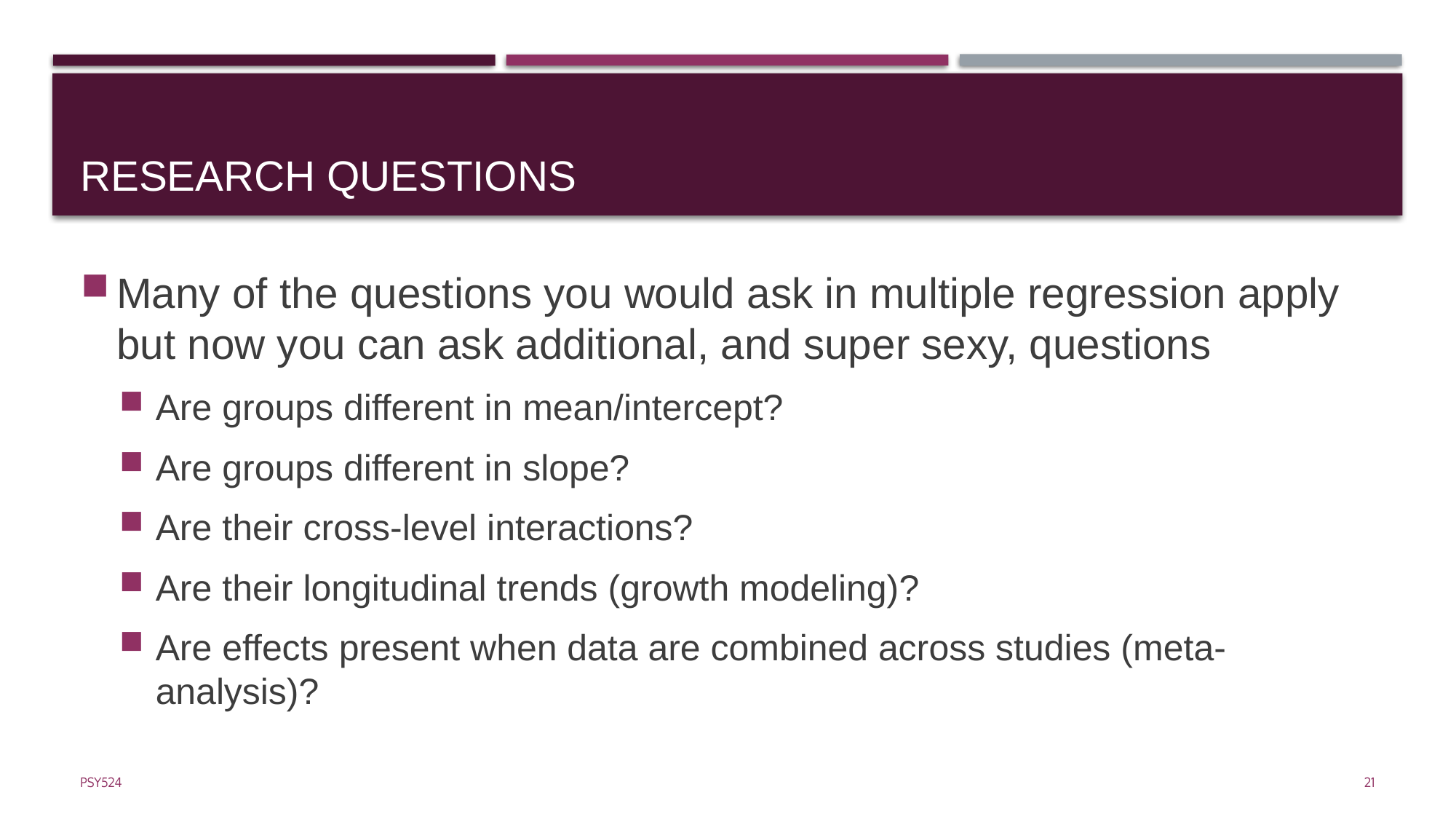

# Research questions
Many of the questions you would ask in multiple regression apply but now you can ask additional, and super sexy, questions
Are groups different in mean/intercept?
Are groups different in slope?
Are their cross-level interactions?
Are their longitudinal trends (growth modeling)?
Are effects present when data are combined across studies (meta-analysis)?
21
Psy524